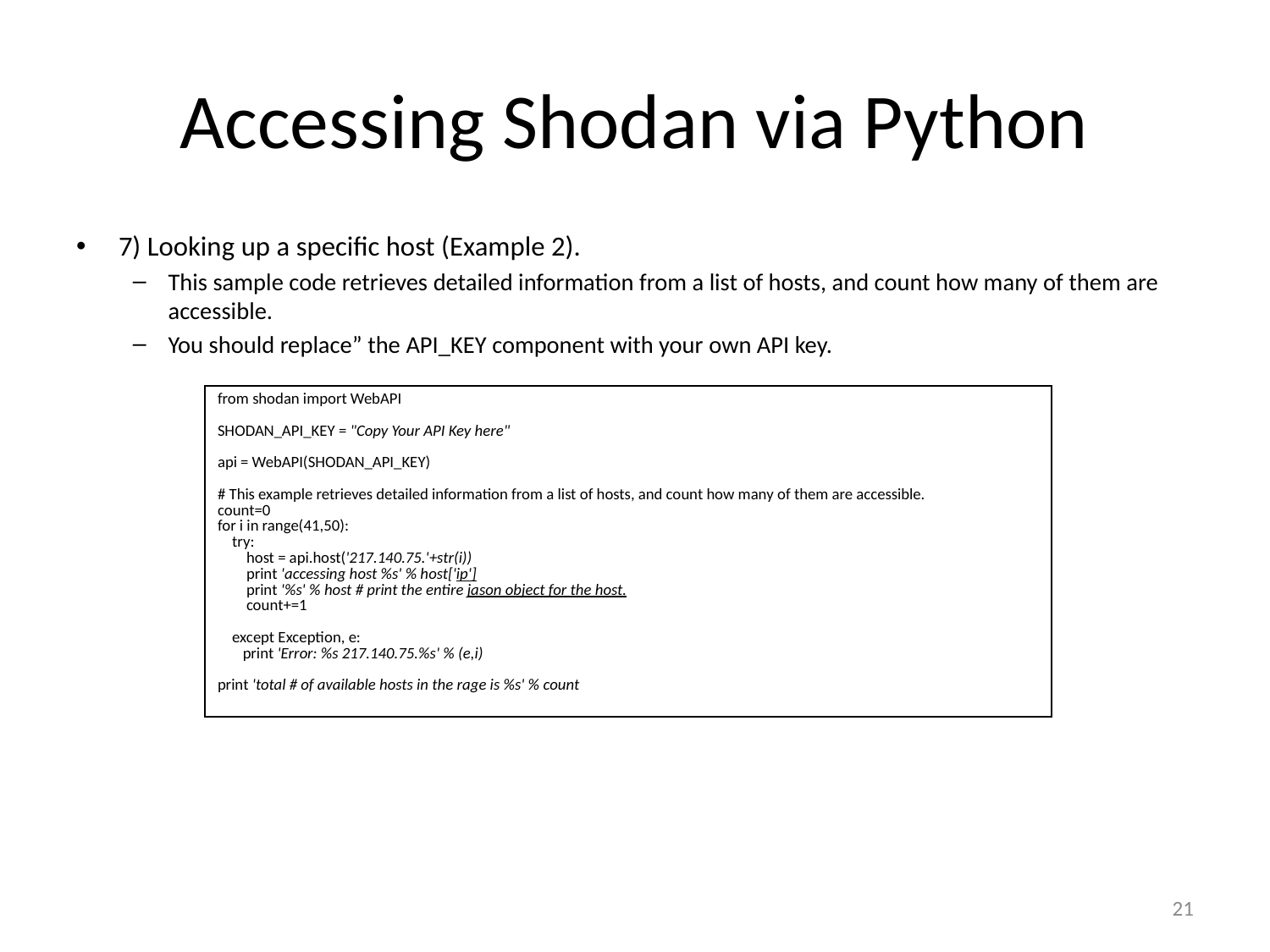

# Accessing Shodan via Python
7) Looking up a specific host (Example 2).
This sample code retrieves detailed information from a list of hosts, and count how many of them are accessible.
You should replace” the API_KEY component with your own API key.
| from shodan import WebAPI SHODAN\_API\_KEY = "Copy Your API Key here" api = WebAPI(SHODAN\_API\_KEY) # This example retrieves detailed information from a list of hosts, and count how many of them are accessible. count=0 for i in range(41,50): try: host = api.host('217.140.75.'+str(i)) print 'accessing host %s' % host['ip'] print '%s' % host # print the entire jason object for the host. count+=1 except Exception, e: print 'Error: %s 217.140.75.%s' % (e,i) print 'total # of available hosts in the rage is %s' % count |
| --- |

21